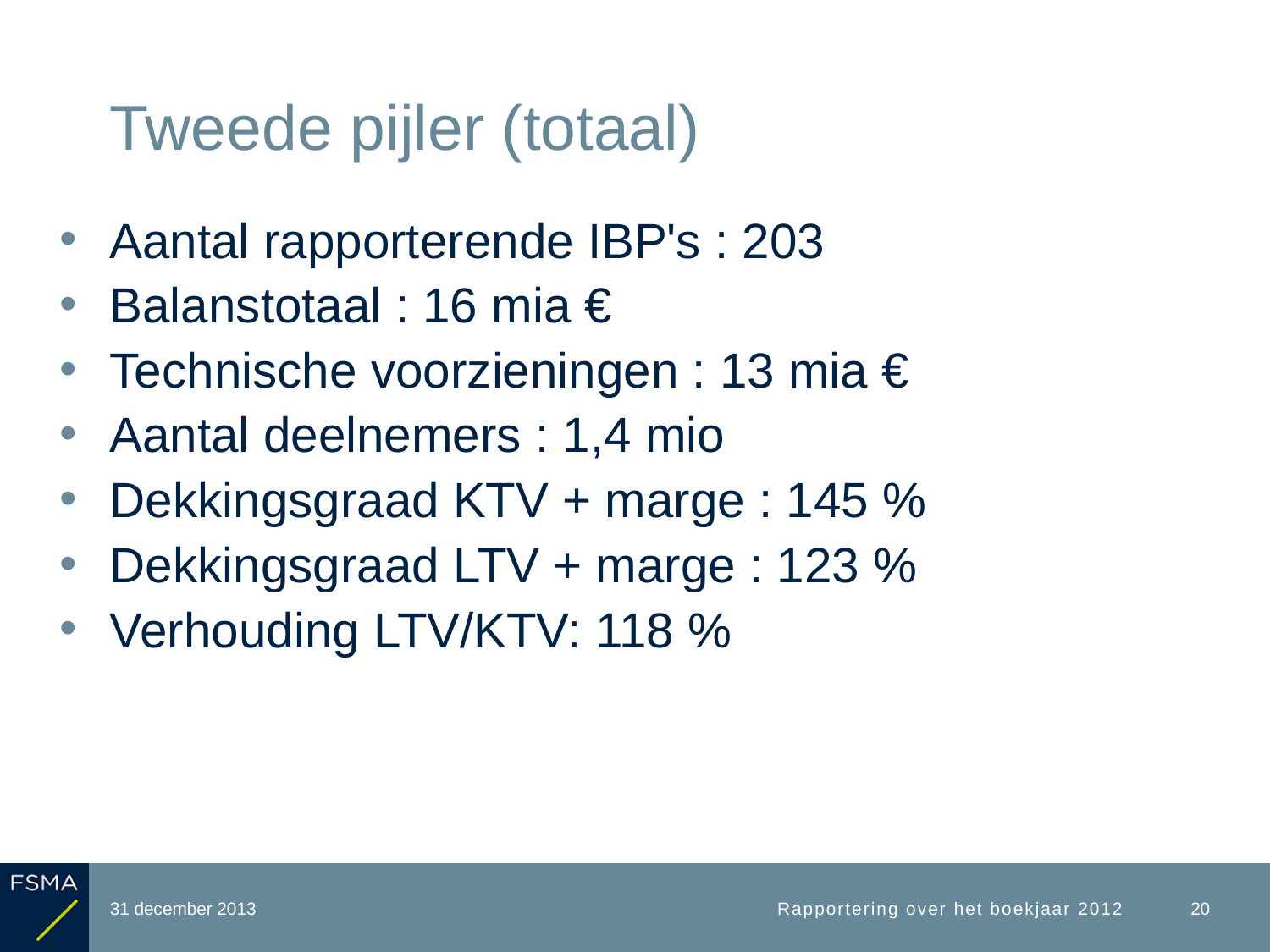

# Tweede pijler (totaal)
Aantal rapporterende IBP's : 203
Balanstotaal : 16 mia €
Technische voorzieningen : 13 mia €
Aantal deelnemers : 1,4 mio
Dekkingsgraad KTV + marge : 145 %
Dekkingsgraad LTV + marge : 123 %
Verhouding LTV/KTV: 118 %
31 december 2013
Rapportering over het boekjaar 2012
20